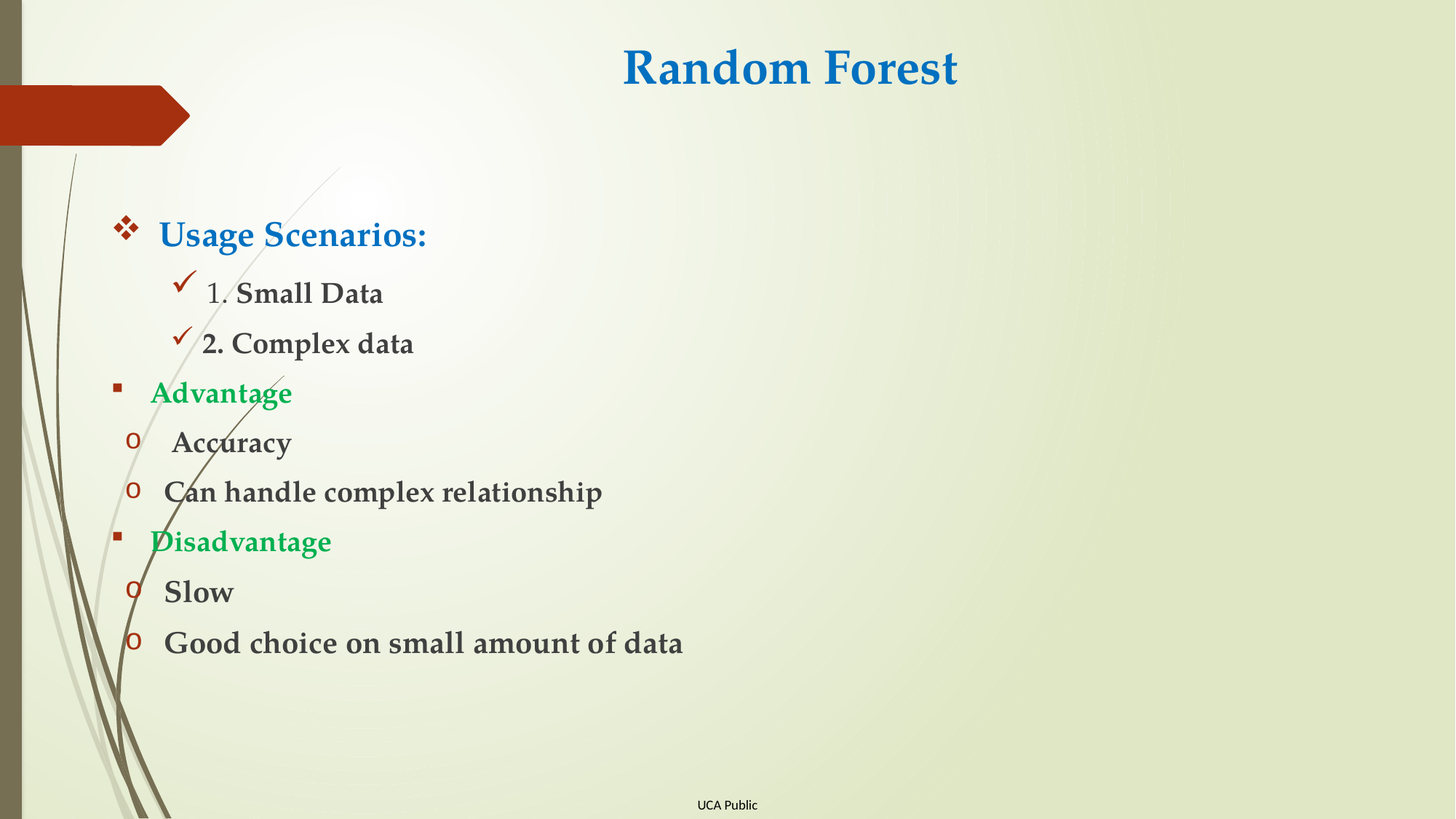

# Random Forest

 Usage Scenarios:
 1. Small Data
 2. Complex data
Advantage
 Accuracy
Can handle complex relationship
Disadvantage
Slow
Good choice on small amount of data